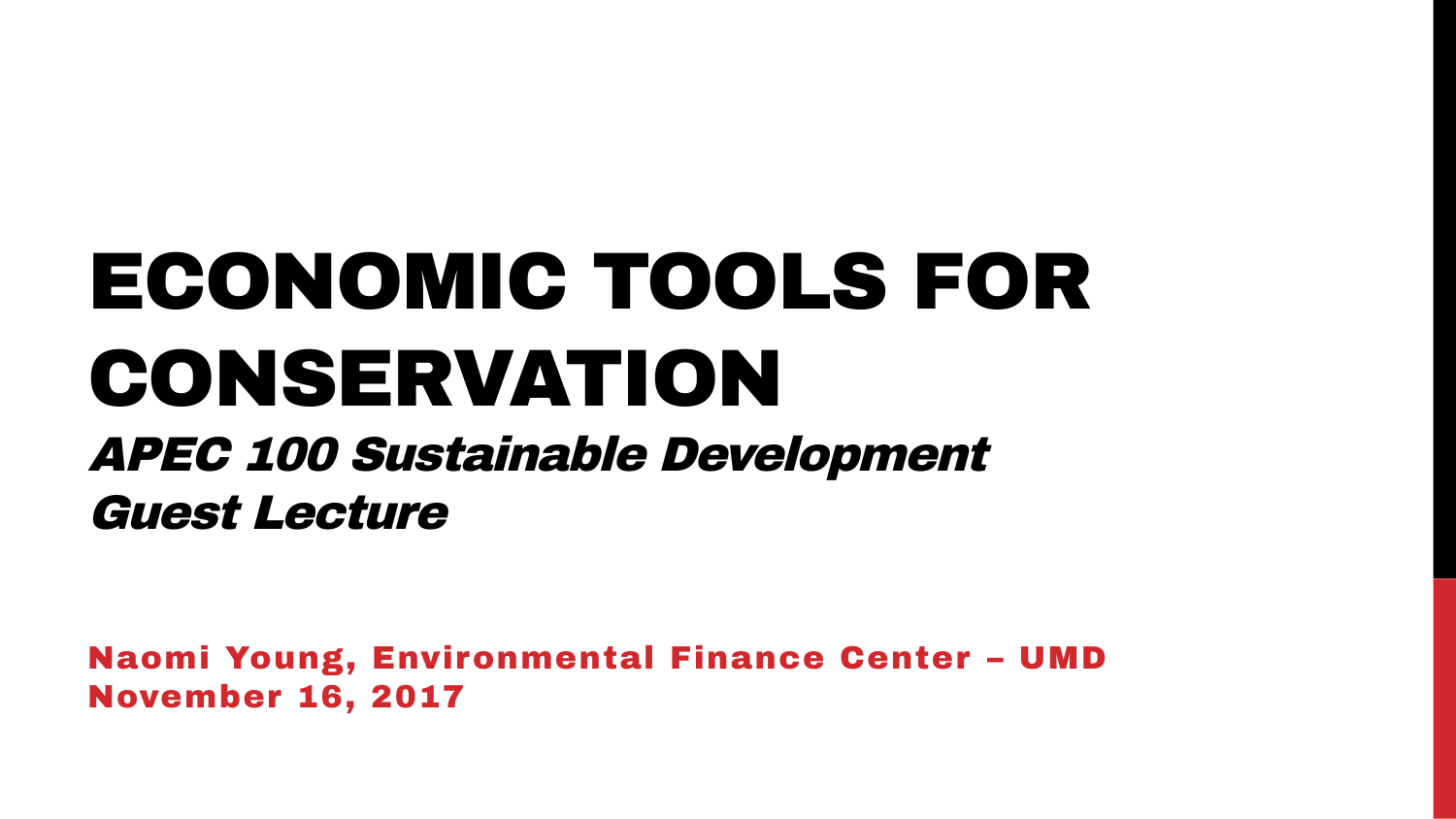

# Economic tools for conservation APEC 100 Sustainable Development Guest Lecture
Naomi Young, Environmental Finance Center – UMD
November 16, 2017